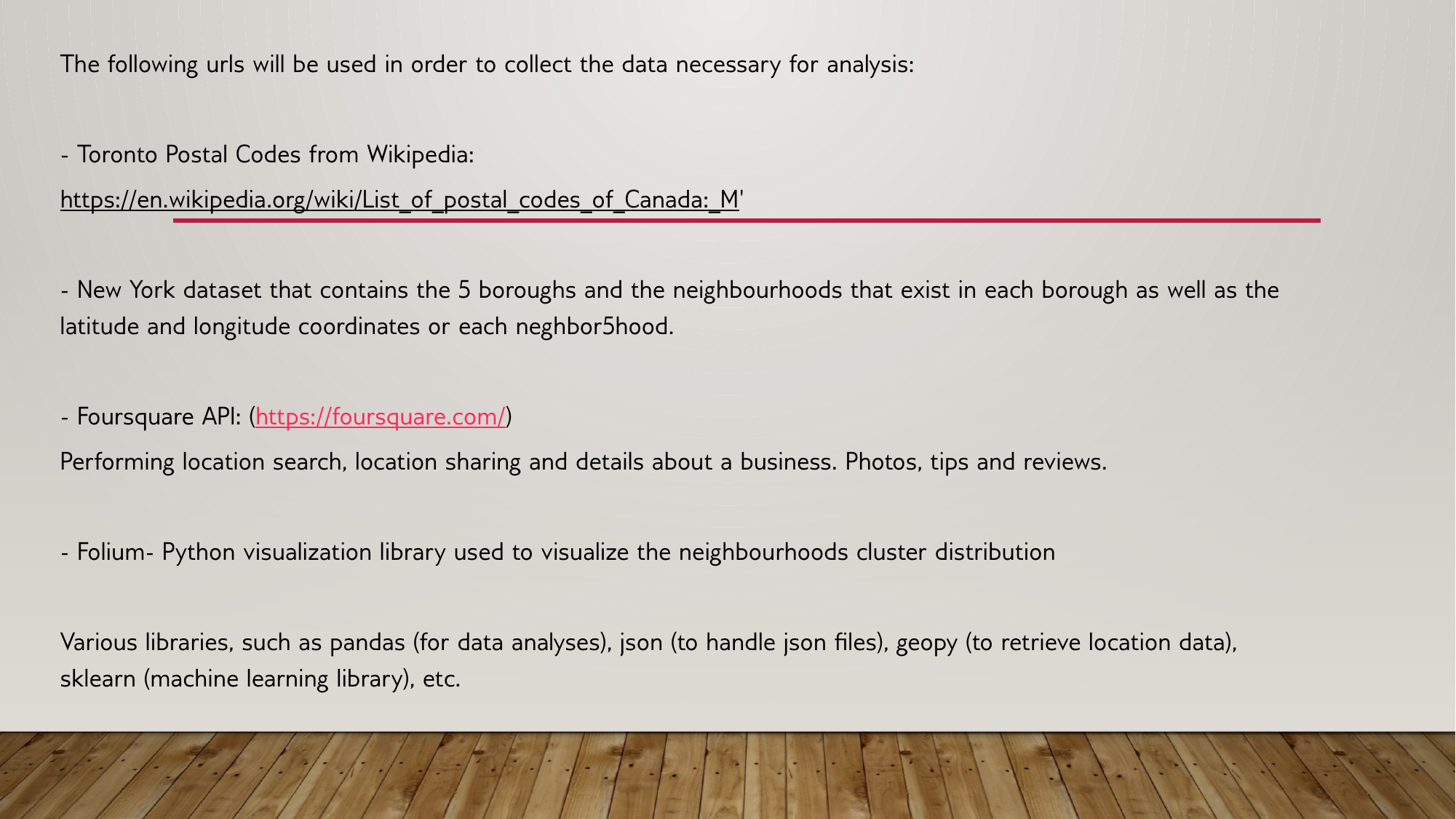

The following urls will be used in order to collect the data necessary for analysis:

- Toronto Postal Codes from Wikipedia:
https://en.wikipedia.org/wiki/List_of_postal_codes_of_Canada:_M'

- New York dataset that contains the 5 boroughs and the neighbourhoods that exist in each borough as well as the latitude and longitude coordinates or each neghbor5hood.

- Foursquare API: (https://foursquare.com/)
Performing location search, location sharing and details about a business. Photos, tips and reviews.

- Folium- Python visualization library used to visualize the neighbourhoods cluster distribution

Various libraries, such as pandas (for data analyses), json (to handle json files), geopy (to retrieve location data), sklearn (machine learning library), etc.